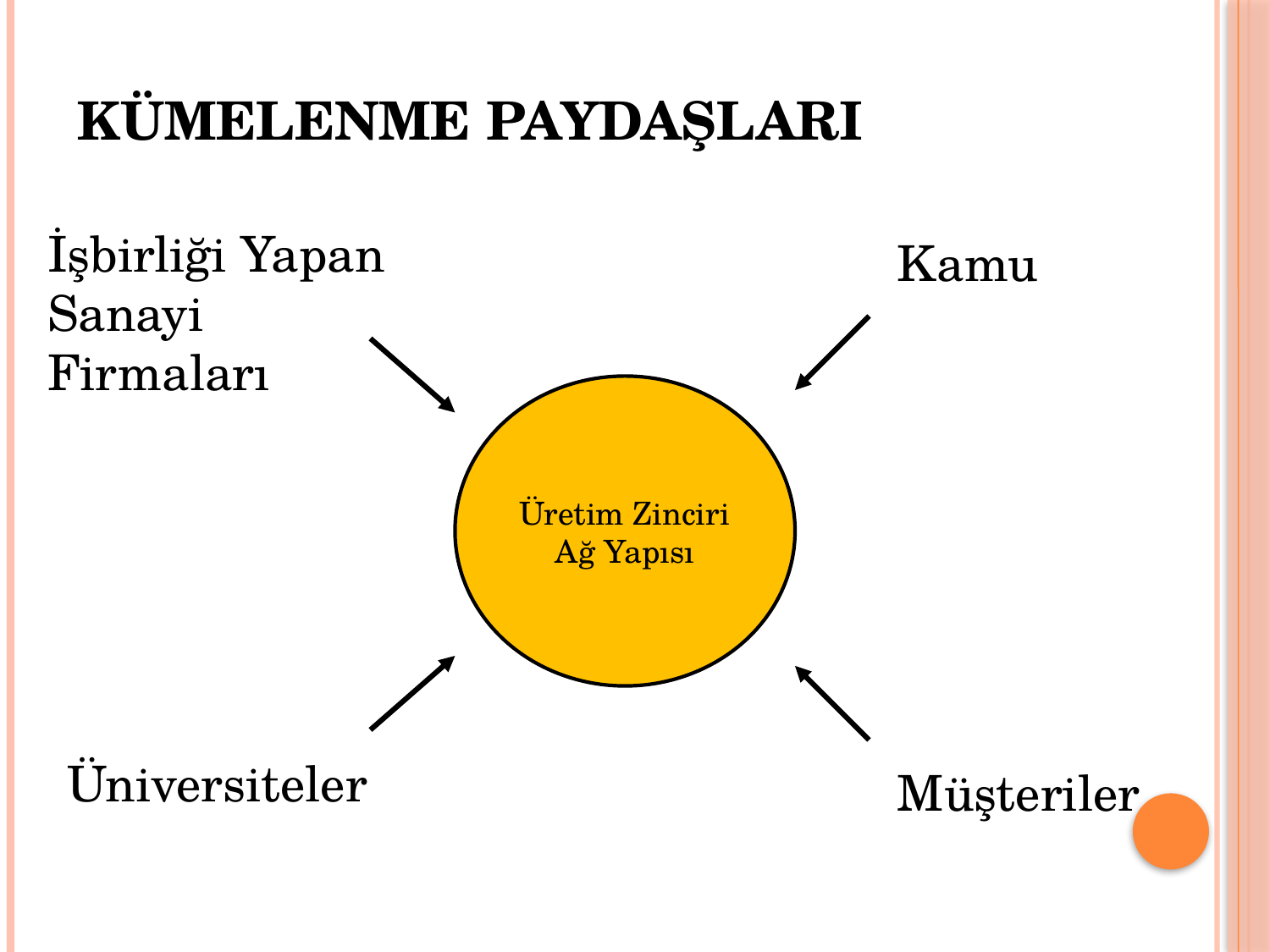

# KÜMELENME PAYDAŞLARI
İşbirliği Yapan
Sanayi Firmaları
Kamu

Üretim Zinciri Ağ Yapısı

Üniversiteler
Müşteriler